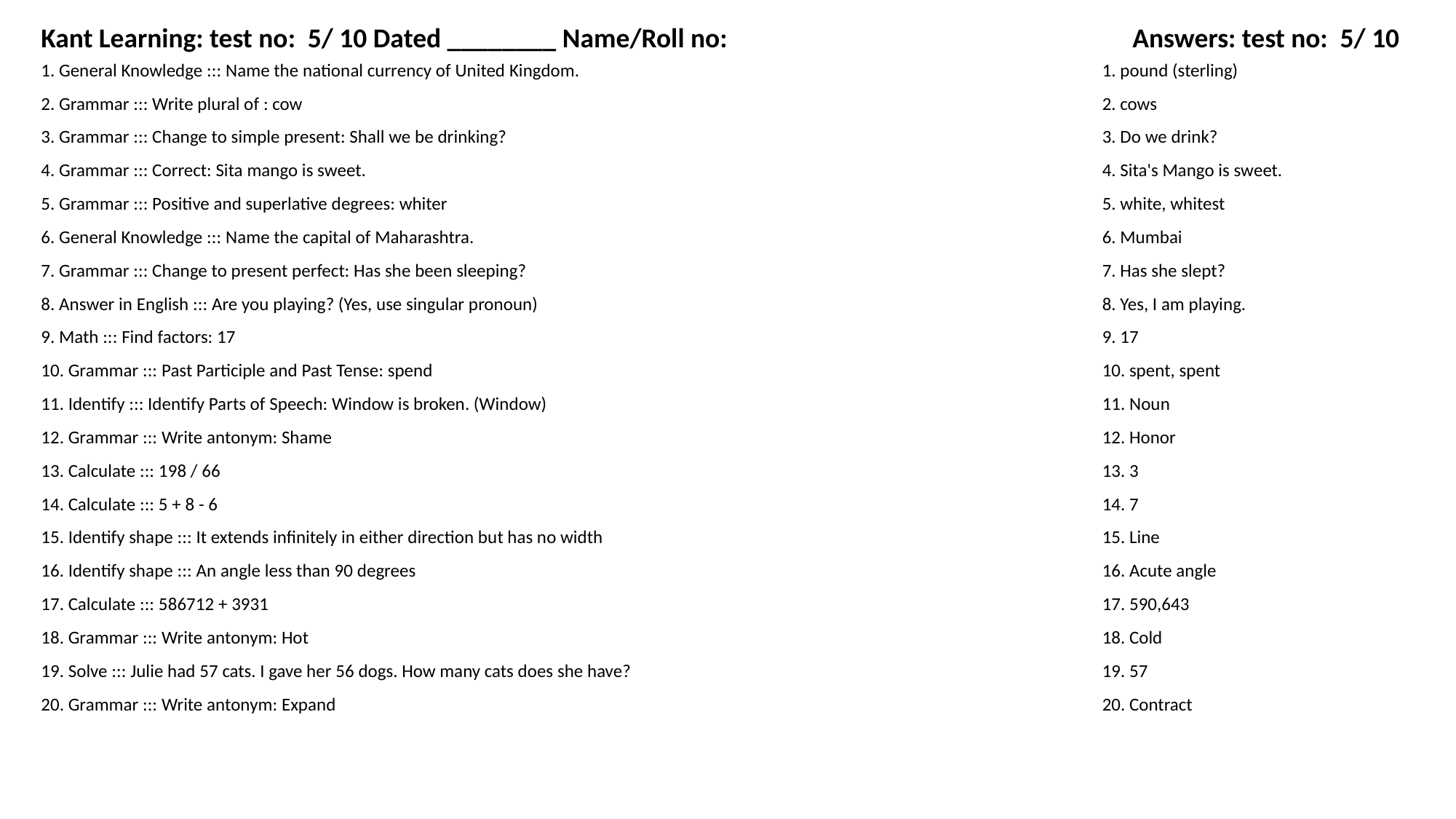

Kant Learning: test no:  5/ 10 Dated ________ Name/Roll no:
Answers: test no:  5/ 10
1. General Knowledge ::: Name the national currency of United Kingdom.
1. pound (sterling)
2. Grammar ::: Write plural of : cow
2. cows
3. Grammar ::: Change to simple present: Shall we be drinking?
3. Do we drink?
4. Grammar ::: Correct: Sita mango is sweet.
4. Sita's Mango is sweet.
5. Grammar ::: Positive and superlative degrees: whiter
5. white, whitest
6. General Knowledge ::: Name the capital of Maharashtra.
6. Mumbai
7. Grammar ::: Change to present perfect: Has she been sleeping?
7. Has she slept?
8. Answer in English ::: Are you playing? (Yes, use singular pronoun)
8. Yes, I am playing.
9. Math ::: Find factors: 17
9. 17
10. Grammar ::: Past Participle and Past Tense: spend
10. spent, spent
11. Identify ::: Identify Parts of Speech: Window is broken. (Window)
11. Noun
12. Grammar ::: Write antonym: Shame
12. Honor
13. Calculate ::: 198 / 66
13. 3
14. Calculate ::: 5 + 8 - 6
14. 7
15. Identify shape ::: It extends infinitely in either direction but has no width
15. Line
16. Identify shape ::: An angle less than 90 degrees
16. Acute angle
17. Calculate ::: 586712 + 3931
17. 590,643
18. Grammar ::: Write antonym: Hot
18. Cold
19. Solve ::: Julie had 57 cats. I gave her 56 dogs. How many cats does she have?
19. 57
20. Grammar ::: Write antonym: Expand
20. Contract